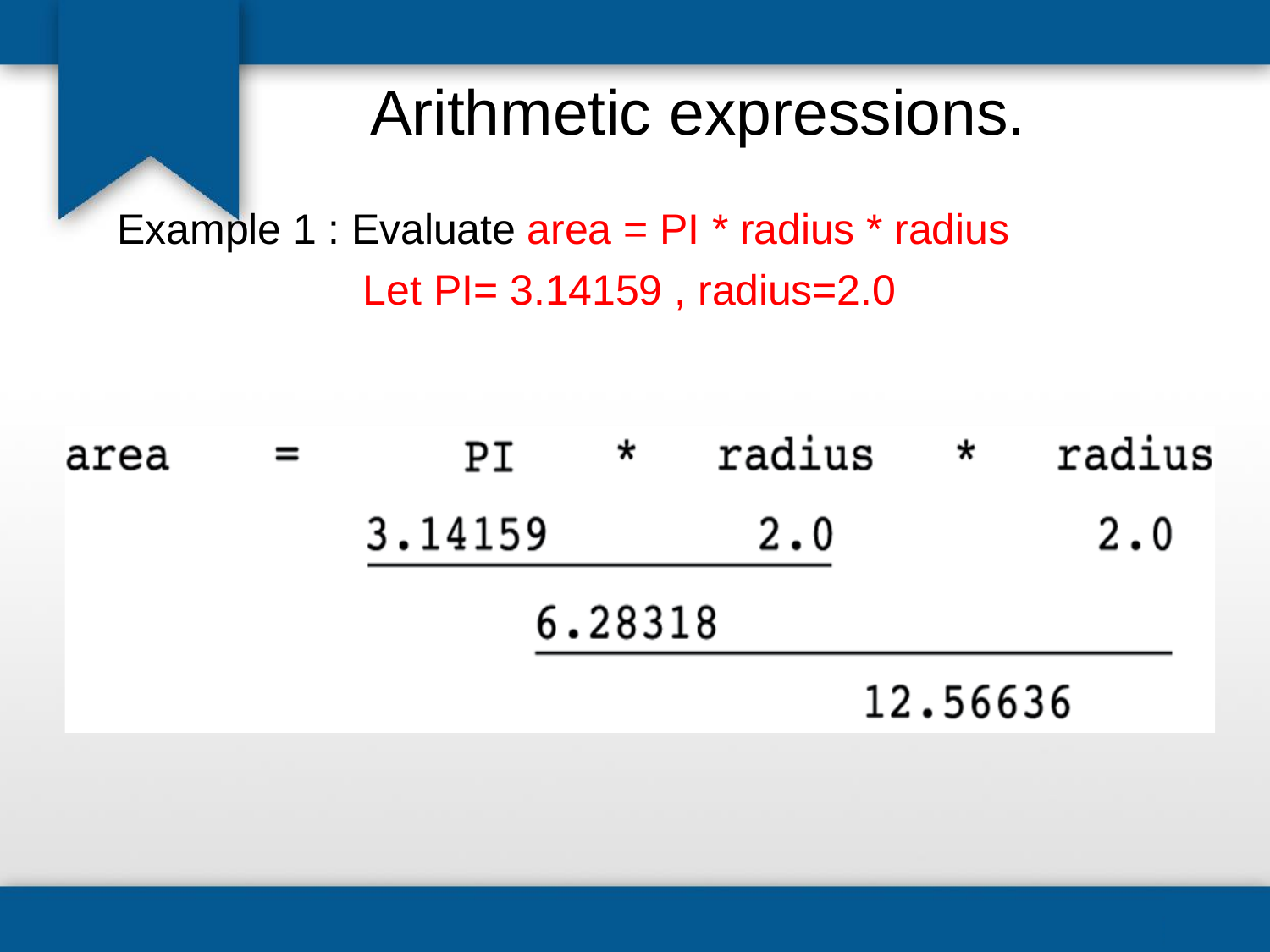

# Arithmetic expressions.
Example 1 : Evaluate area = PI * radius * radius  Let PI= 3.14159 , radius=2.0